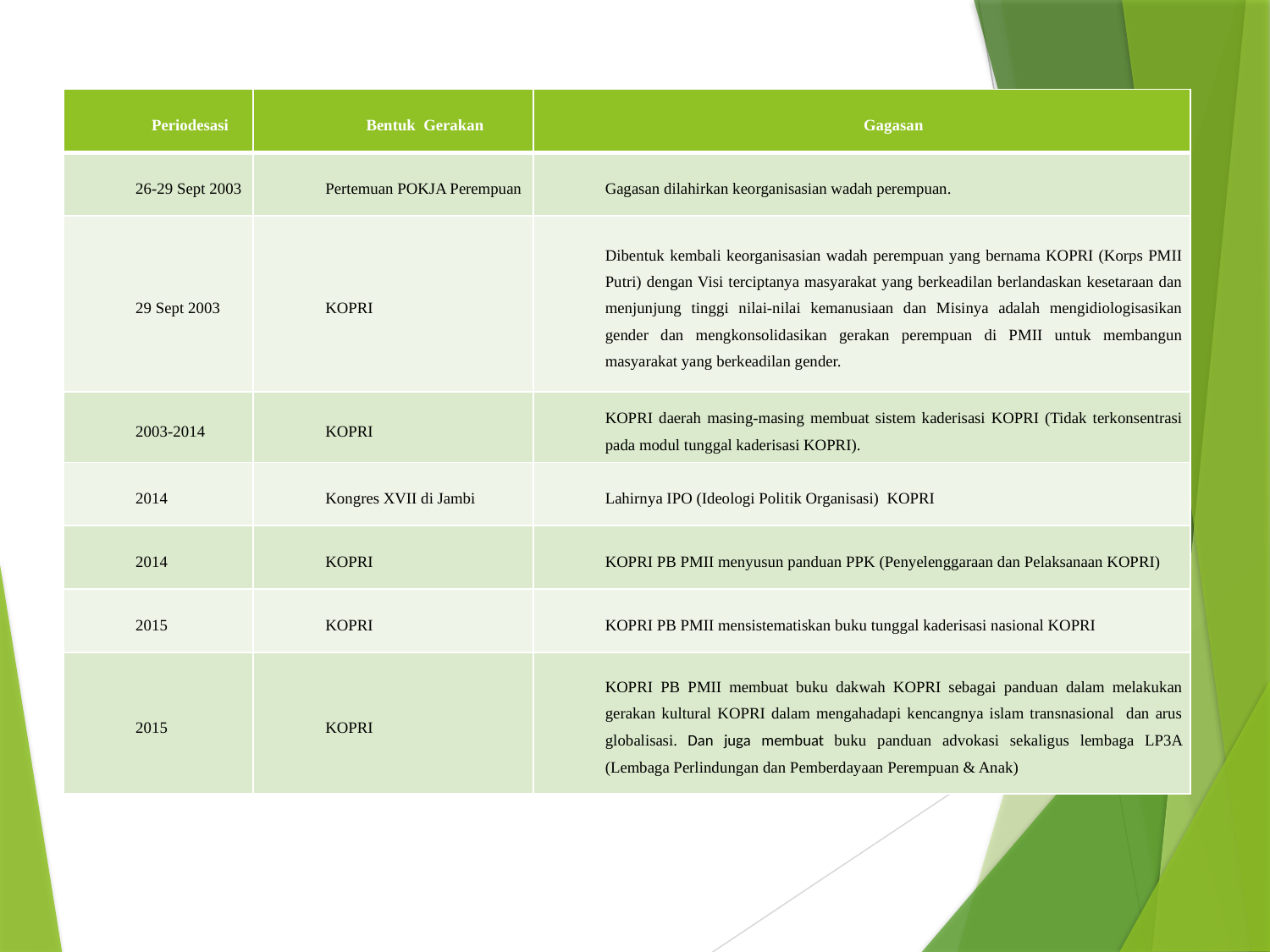

#
| Periodesasi | Bentuk Gerakan | Gagasan |
| --- | --- | --- |
| 26-29 Sept 2003 | Pertemuan POKJA Perempuan | Gagasan dilahirkan keorganisasian wadah perempuan. |
| 29 Sept 2003 | KOPRI | Dibentuk kembali keorganisasian wadah perempuan yang bernama KOPRI (Korps PMII Putri) dengan Visi terciptanya masyarakat yang berkeadilan berlandaskan kesetaraan dan menjunjung tinggi nilai-nilai kemanusiaan dan Misinya adalah mengidiologisasikan gender dan mengkonsolidasikan gerakan perempuan di PMII untuk membangun masyarakat yang berkeadilan gender. |
| 2003-2014 | KOPRI | KOPRI daerah masing-masing membuat sistem kaderisasi KOPRI (Tidak terkonsentrasi pada modul tunggal kaderisasi KOPRI). |
| 2014 | Kongres XVII di Jambi | Lahirnya IPO (Ideologi Politik Organisasi) KOPRI |
| 2014 | KOPRI | KOPRI PB PMII menyusun panduan PPK (Penyelenggaraan dan Pelaksanaan KOPRI) |
| 2015 | KOPRI | KOPRI PB PMII mensistematiskan buku tunggal kaderisasi nasional KOPRI |
| 2015 | KOPRI | KOPRI PB PMII membuat buku dakwah KOPRI sebagai panduan dalam melakukan gerakan kultural KOPRI dalam mengahadapi kencangnya islam transnasional dan arus globalisasi. Dan juga membuat buku panduan advokasi sekaligus lembaga LP3A (Lembaga Perlindungan dan Pemberdayaan Perempuan & Anak) |